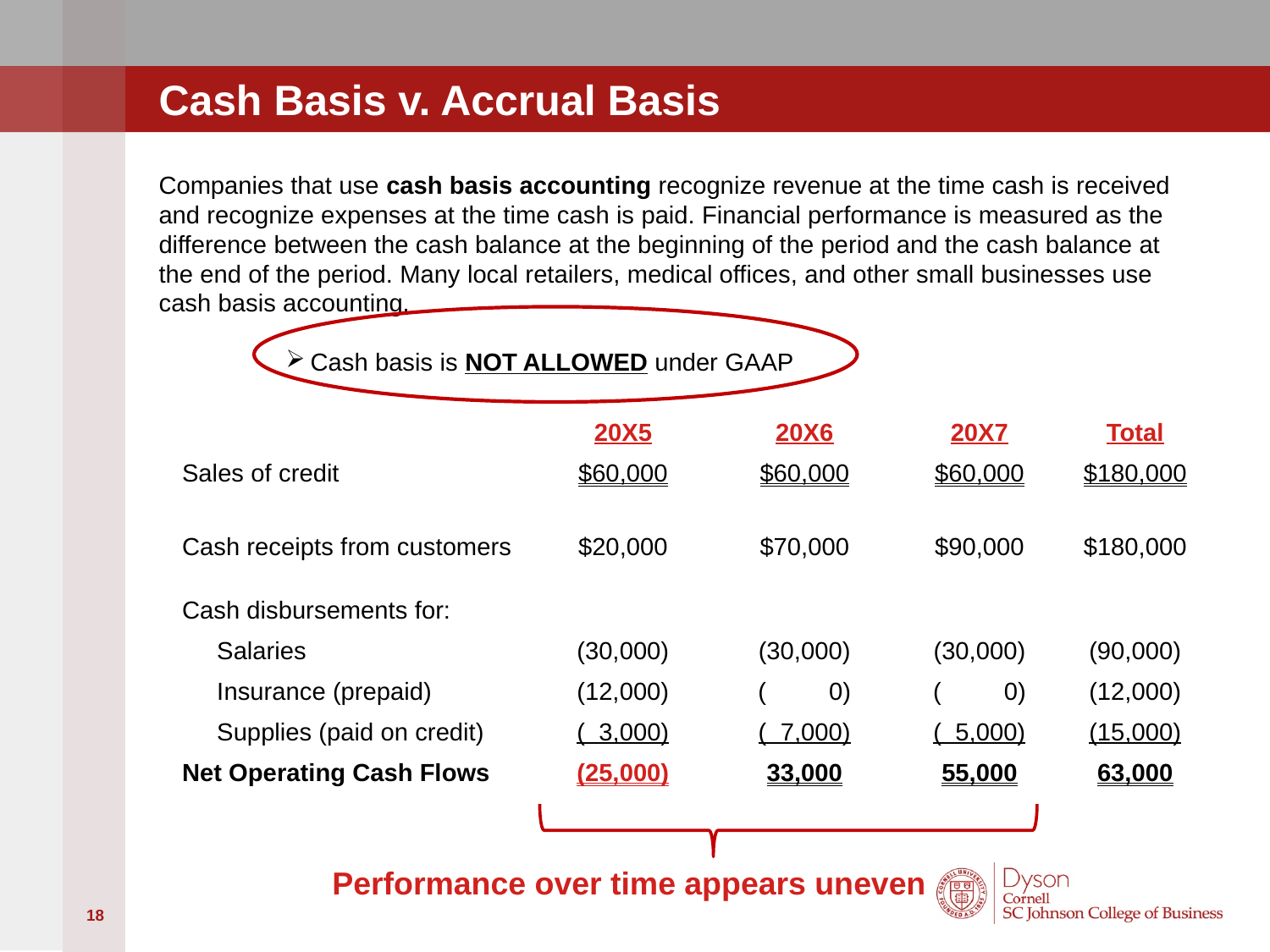

# Cash Basis v. Accrual Basis
Companies that use cash basis accounting recognize revenue at the time cash is received and recognize expenses at the time cash is paid. Financial performance is measured as the difference between the cash balance at the beginning of the period and the cash balance at the end of the period. Many local retailers, medical offices, and other small businesses use cash basis accounting.

Cash basis is NOT ALLOWED under GAAP

|  | 20X5 | 20X6 | 20X7 | Total |
| --- | --- | --- | --- | --- |
| Sales of credit | $60,000 | $60,000 | $60,000 | $180,000 |
| Cash receipts from customers | $20,000 | $70,000 | $90,000 | $180,000 |
| Cash disbursements for: |  |  |  |  |
| Salaries | (30,000) | (30,000) | (30,000) | (90,000) |
| Insurance (prepaid) | (12,000) | ( 0) | ( 0) | (12,000) |
| Supplies (paid on credit) | ( 3,000) | ( 7,000) | ( 5,000) | (15,000) |
| Net Operating Cash Flows | (25,000) | 33,000 | 55,000 | 63,000 |

Performance over time appears uneven
18